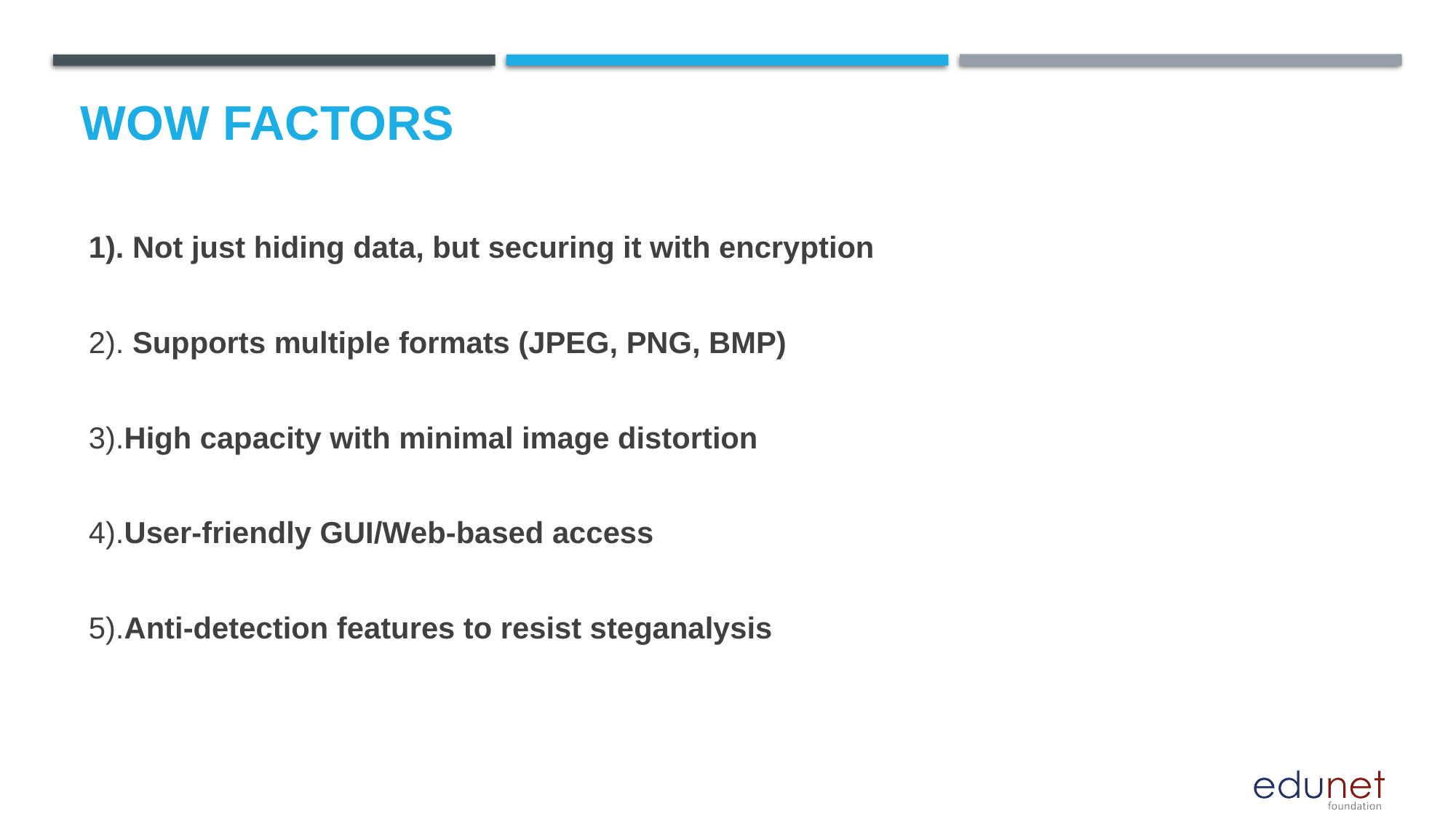

# Wow factors
 1). Not just hiding data, but securing it with encryption
 2). Supports multiple formats (JPEG, PNG, BMP)
 3).High capacity with minimal image distortion
 4).User-friendly GUI/Web-based access
 5).Anti-detection features to resist steganalysis